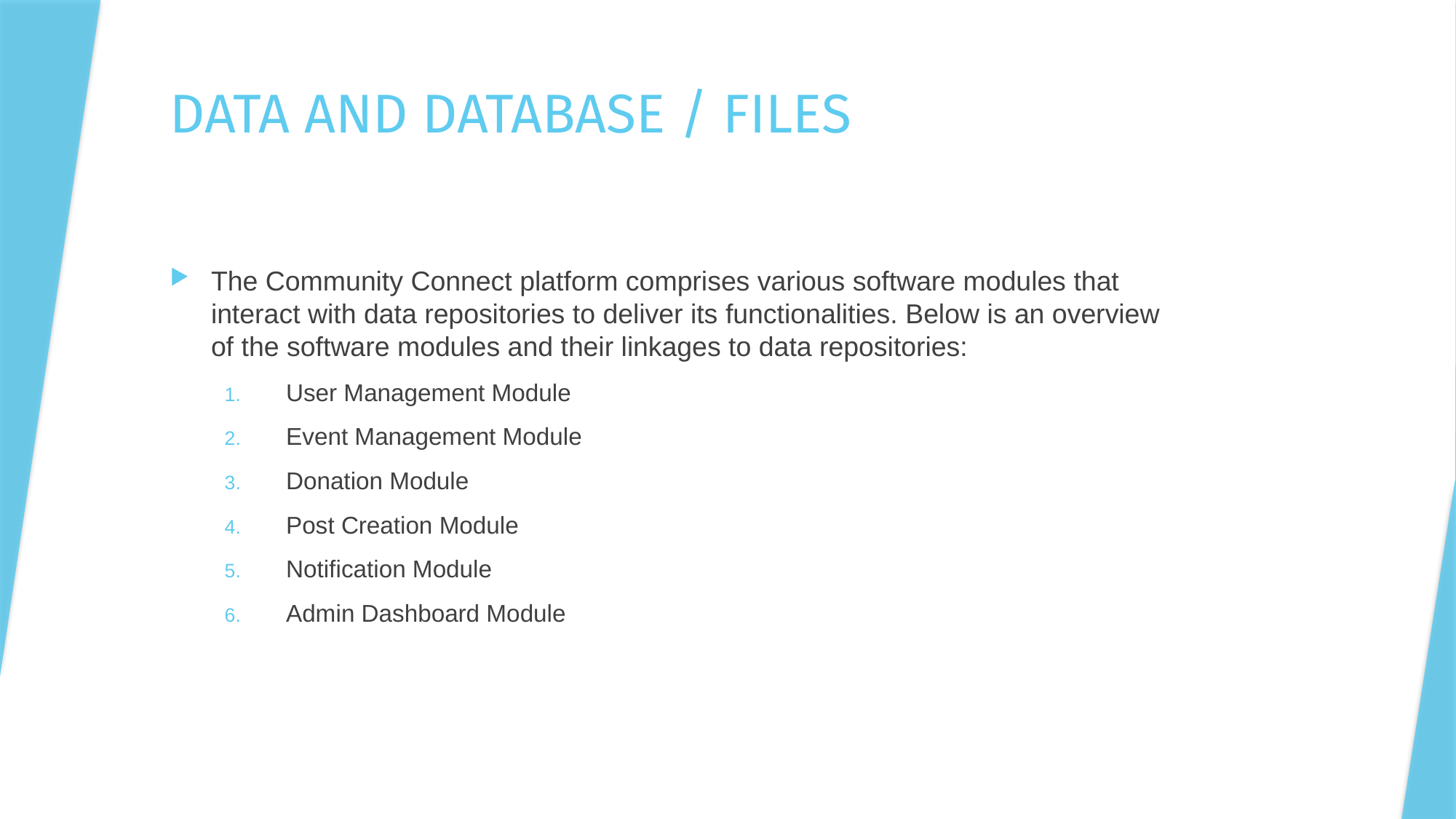

# DATA AND DATABASE / FILES
The Community Connect platform comprises various software modules that interact with data repositories to deliver its functionalities. Below is an overview of the software modules and their linkages to data repositories:
User Management Module
Event Management Module
Donation Module
Post Creation Module
Notification Module
Admin Dashboard Module